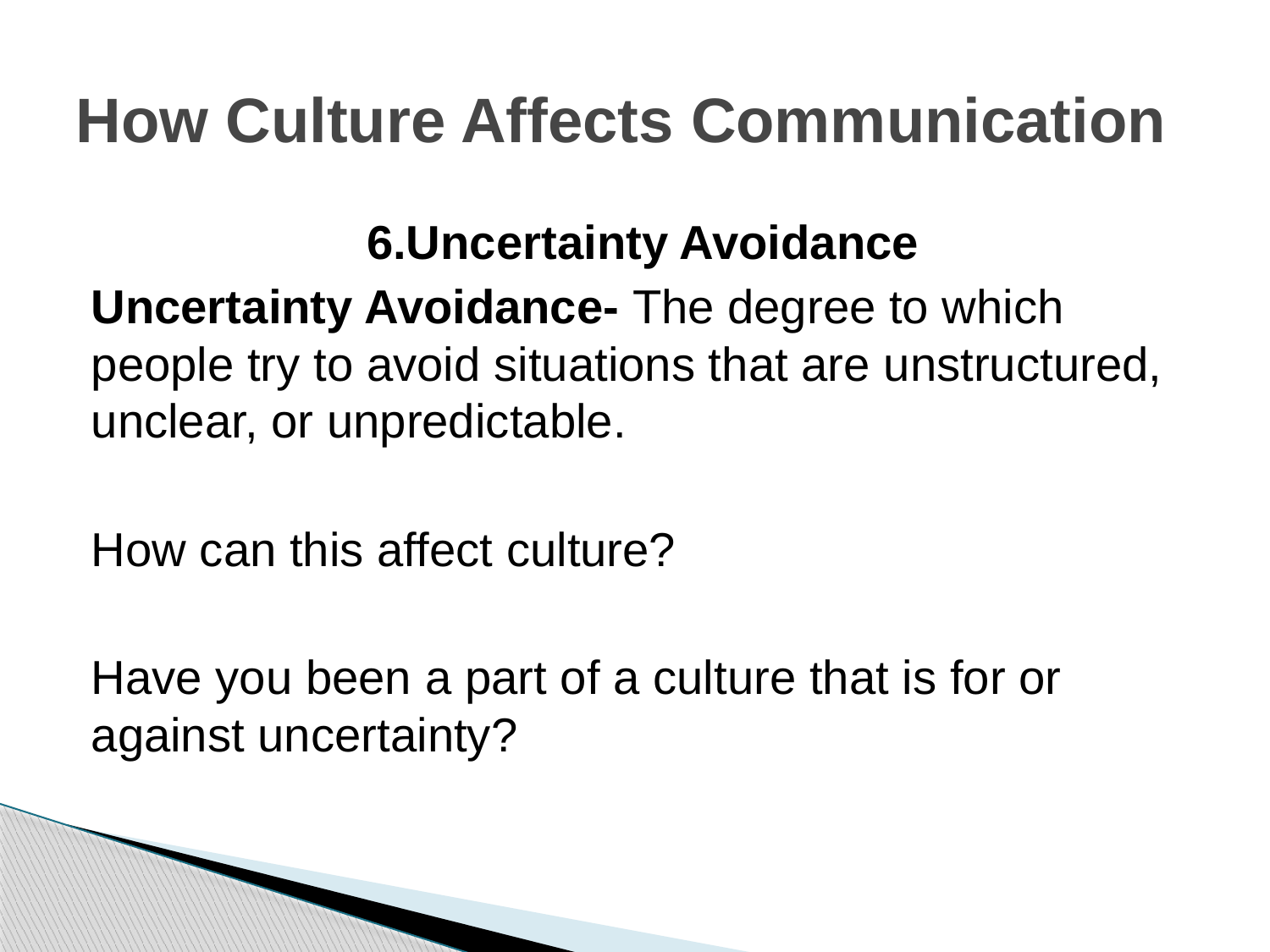

# How Culture Affects Communication
6.Uncertainty Avoidance
Uncertainty Avoidance- The degree to which people try to avoid situations that are unstructured, unclear, or unpredictable.

How can this affect culture?

Have you been a part of a culture that is for or against uncertainty?